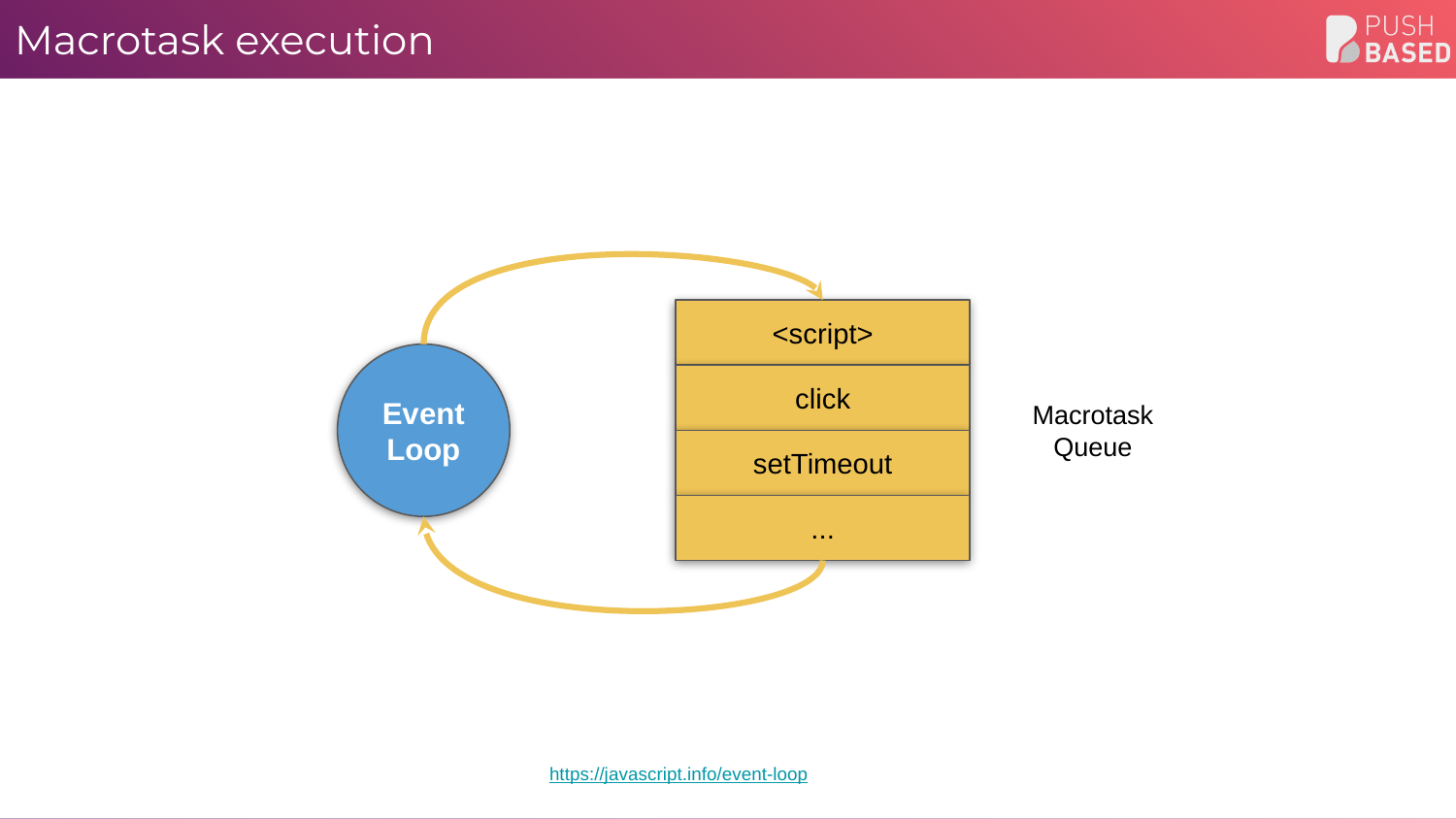

# Macrotask execution
<script>
click
setTimeout
...
Event
Loop
Macrotask
Queue
https://javascript.info/event-loop